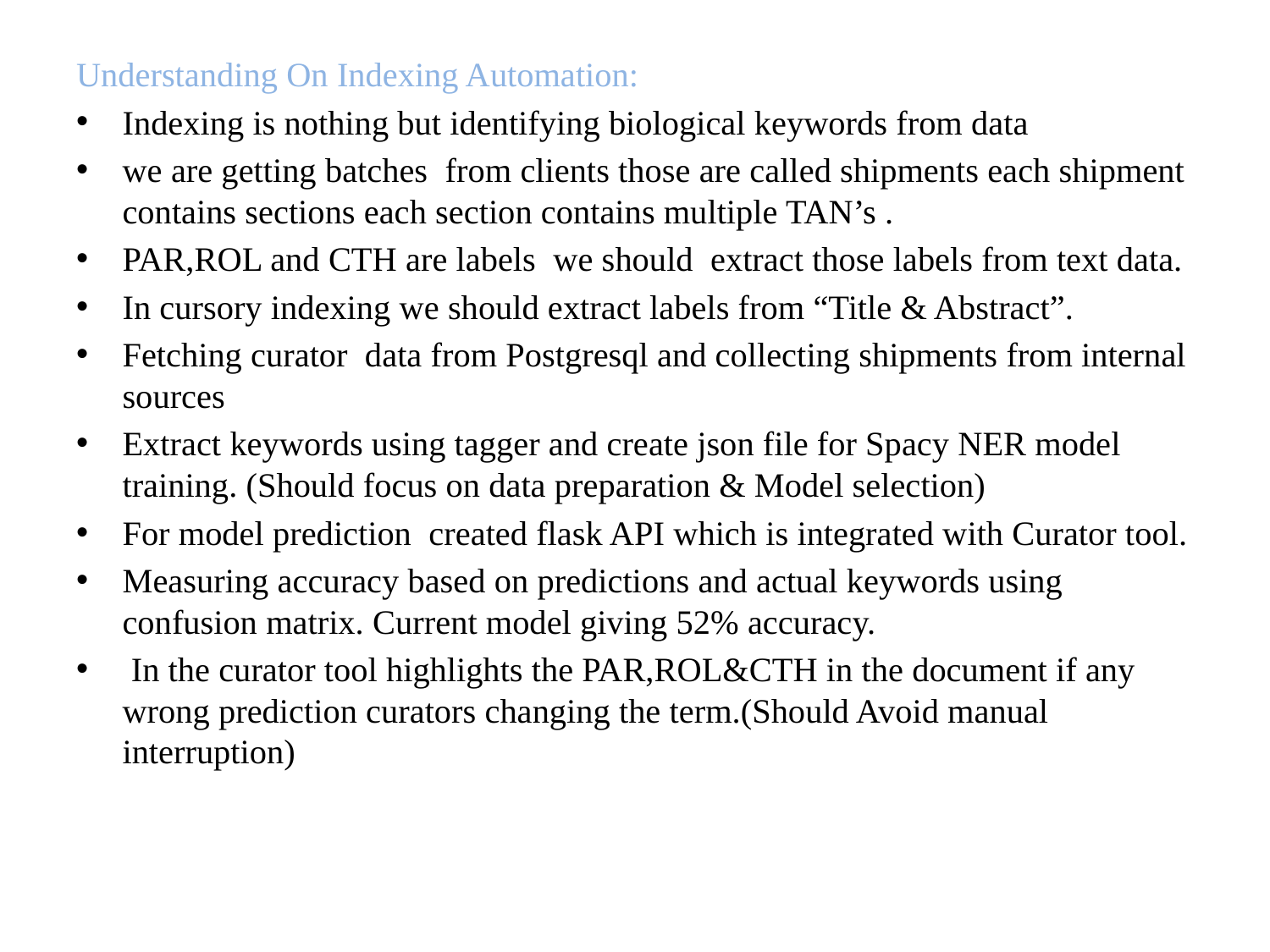

Understanding On Indexing Automation:
Indexing is nothing but identifying biological keywords from data
we are getting batches  from clients those are called shipments each shipment contains sections each section contains multiple TAN’s .
PAR,ROL and CTH are labels  we should  extract those labels from text data.
In cursory indexing we should extract labels from “Title & Abstract”.
Fetching curator  data from Postgresql and collecting shipments from internal sources
Extract keywords using tagger and create json file for Spacy NER model training. (Should focus on data preparation & Model selection)
For model prediction  created flask API which is integrated with Curator tool.
Measuring accuracy based on predictions and actual keywords using confusion matrix. Current model giving 52% accuracy.
 In the curator tool highlights the PAR,ROL&CTH in the document if any wrong prediction curators changing the term.(Should Avoid manual interruption)